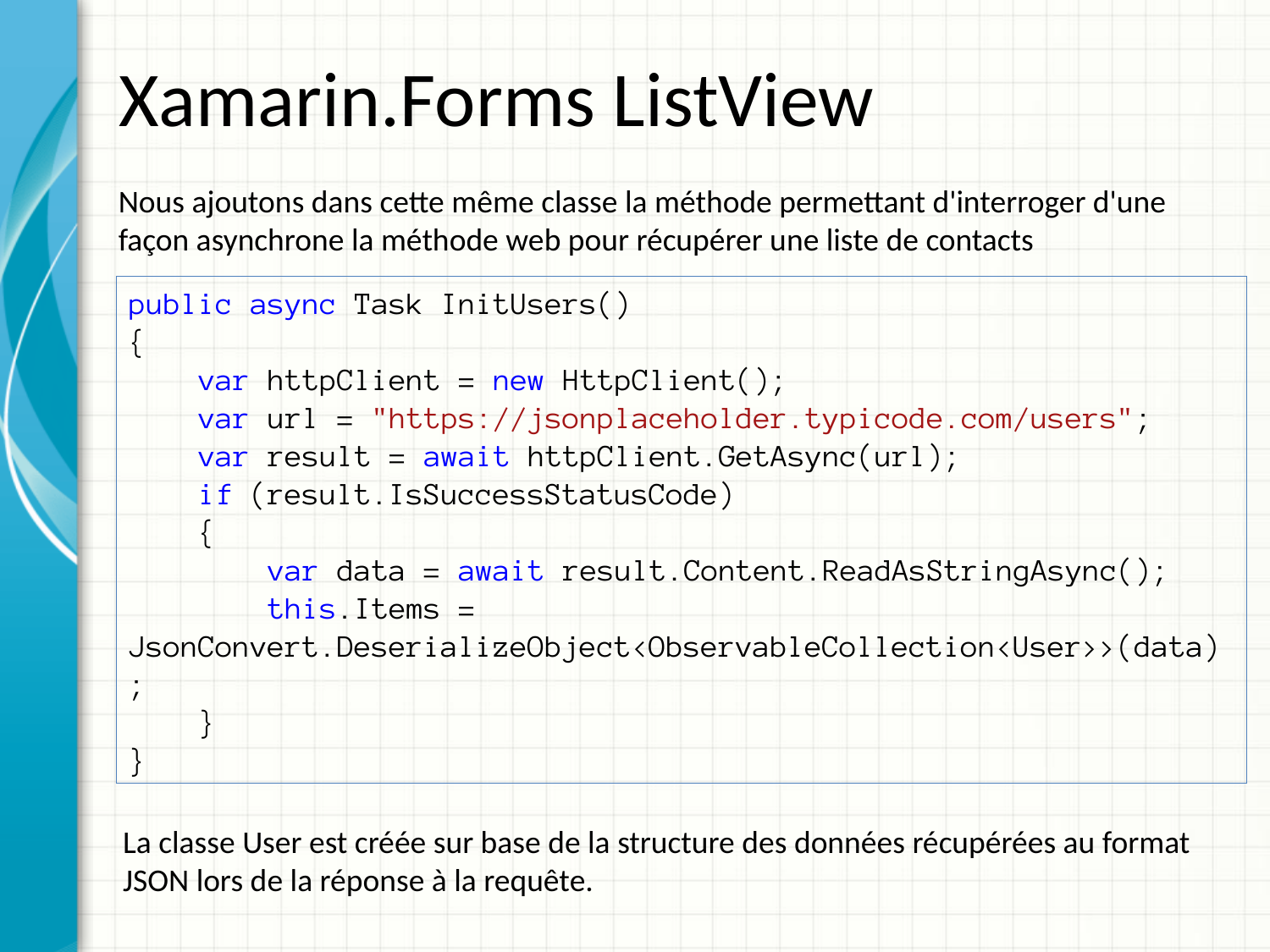

# Xamarin.Forms ListView
Nous ajoutons dans cette même classe la méthode permettant d'interroger d'une façon asynchrone la méthode web pour récupérer une liste de contacts
public async Task InitUsers()
{
    var httpClient = new HttpClient();
    var url = "https://jsonplaceholder.typicode.com/users";
    var result = await httpClient.GetAsync(url);
    if (result.IsSuccessStatusCode)
    {
        var data = await result.Content.ReadAsStringAsync();
        this.Items = JsonConvert.DeserializeObject<ObservableCollection<User>>(data);
    }
}
La classe User est créée sur base de la structure des données récupérées au format JSON lors de la réponse à la requête.